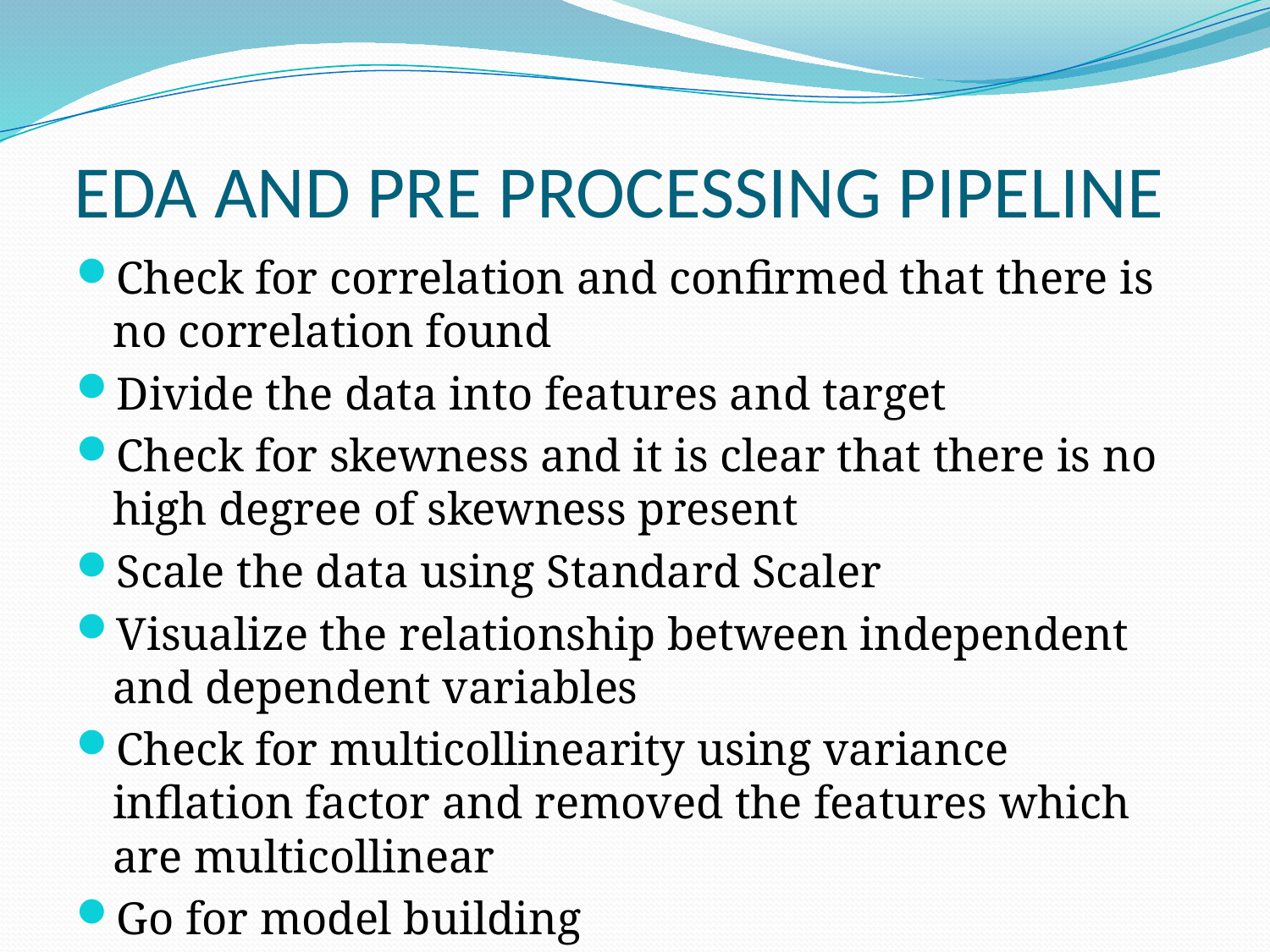

# EDA AND PRE PROCESSING PIPELINE
Check for correlation and confirmed that there is no correlation found
Divide the data into features and target
Check for skewness and it is clear that there is no high degree of skewness present
Scale the data using Standard Scaler
Visualize the relationship between independent and dependent variables
Check for multicollinearity using variance inflation factor and removed the features which are multicollinear
Go for model building